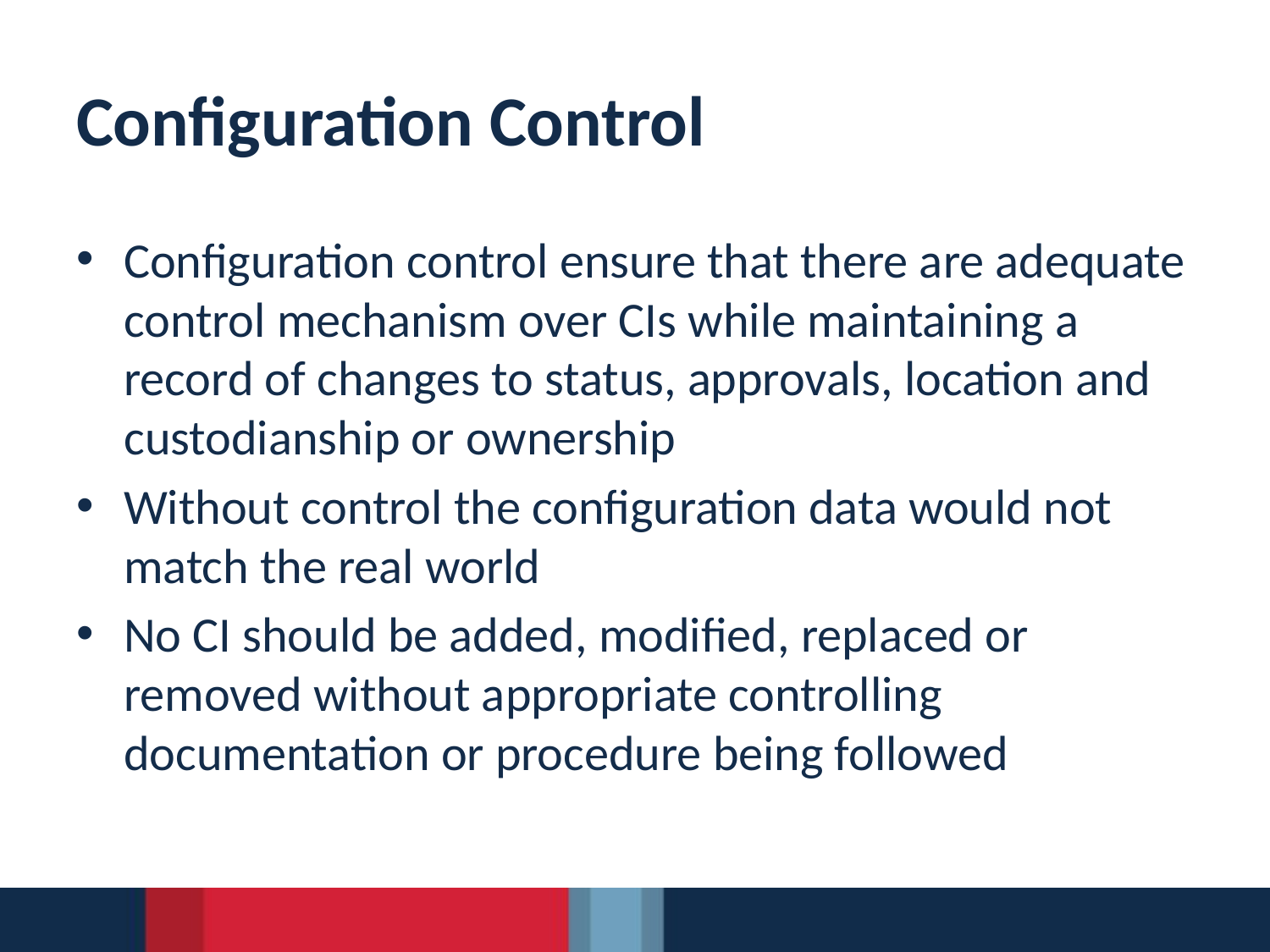

# Configuration Control
Configuration control ensure that there are adequate control mechanism over CIs while maintaining a record of changes to status, approvals, location and custodianship or ownership
Without control the configuration data would not match the real world
No CI should be added, modified, replaced or removed without appropriate controlling documentation or procedure being followed